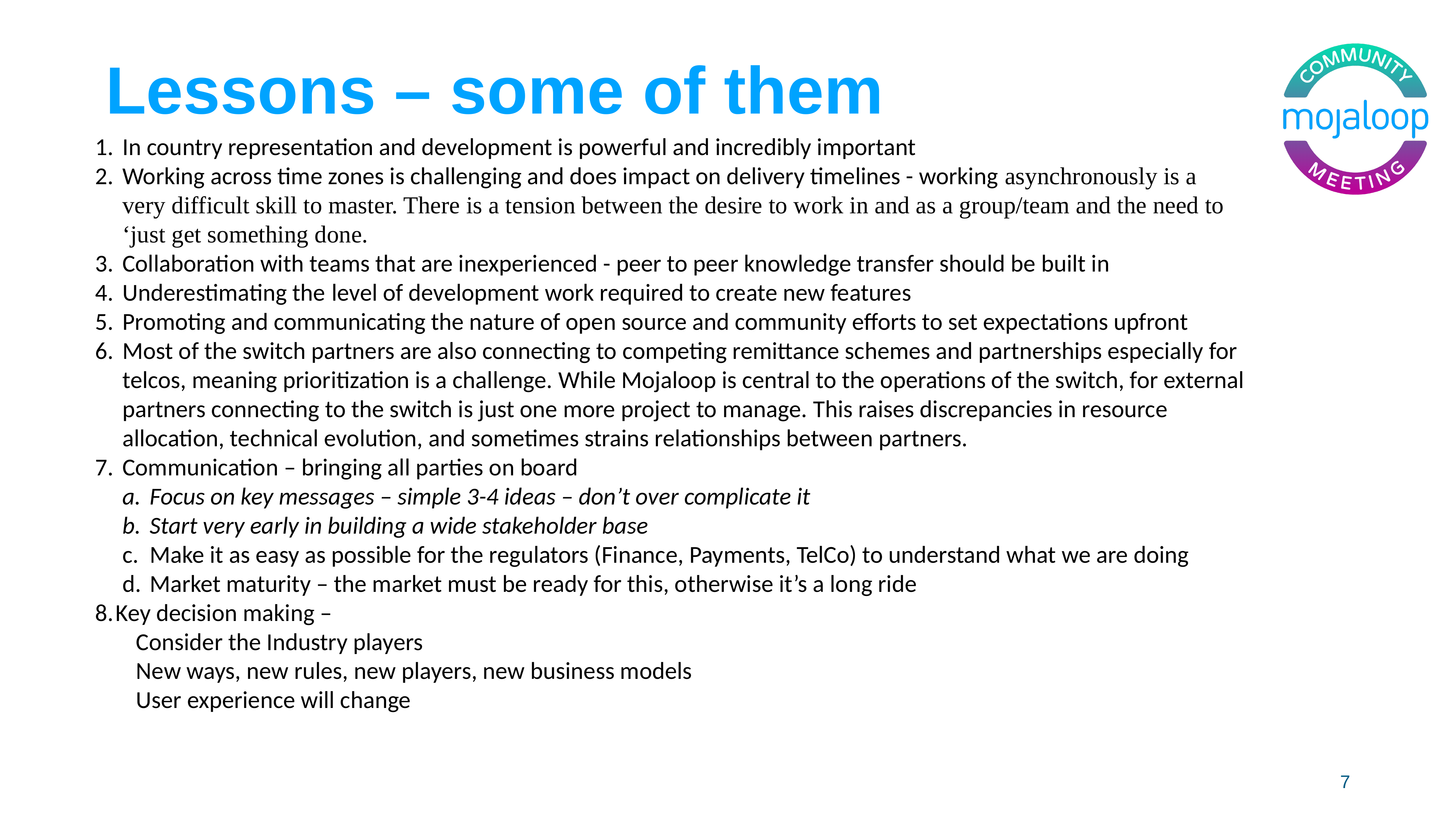

# Lessons – some of them
In country representation and development is powerful and incredibly important
Working across time zones is challenging and does impact on delivery timelines - working asynchronously is a very difficult skill to master. There is a tension between the desire to work in and as a group/team and the need to ‘just get something done.
Collaboration with teams that are inexperienced - peer to peer knowledge transfer should be built in
Underestimating the level of development work required to create new features
Promoting and communicating the nature of open source and community efforts to set expectations upfront
Most of the switch partners are also connecting to competing remittance schemes and partnerships especially for telcos, meaning prioritization is a challenge. While Mojaloop is central to the operations of the switch, for external partners connecting to the switch is just one more project to manage. This raises discrepancies in resource allocation, technical evolution, and sometimes strains relationships between partners.
Communication – bringing all parties on board
Focus on key messages – simple 3-4 ideas – don’t over complicate it
Start very early in building a wide stakeholder base
Make it as easy as possible for the regulators (Finance, Payments, TelCo) to understand what we are doing
Market maturity – the market must be ready for this, otherwise it’s a long ride
Key decision making –
Consider the Industry players
New ways, new rules, new players, new business models
User experience will change

7